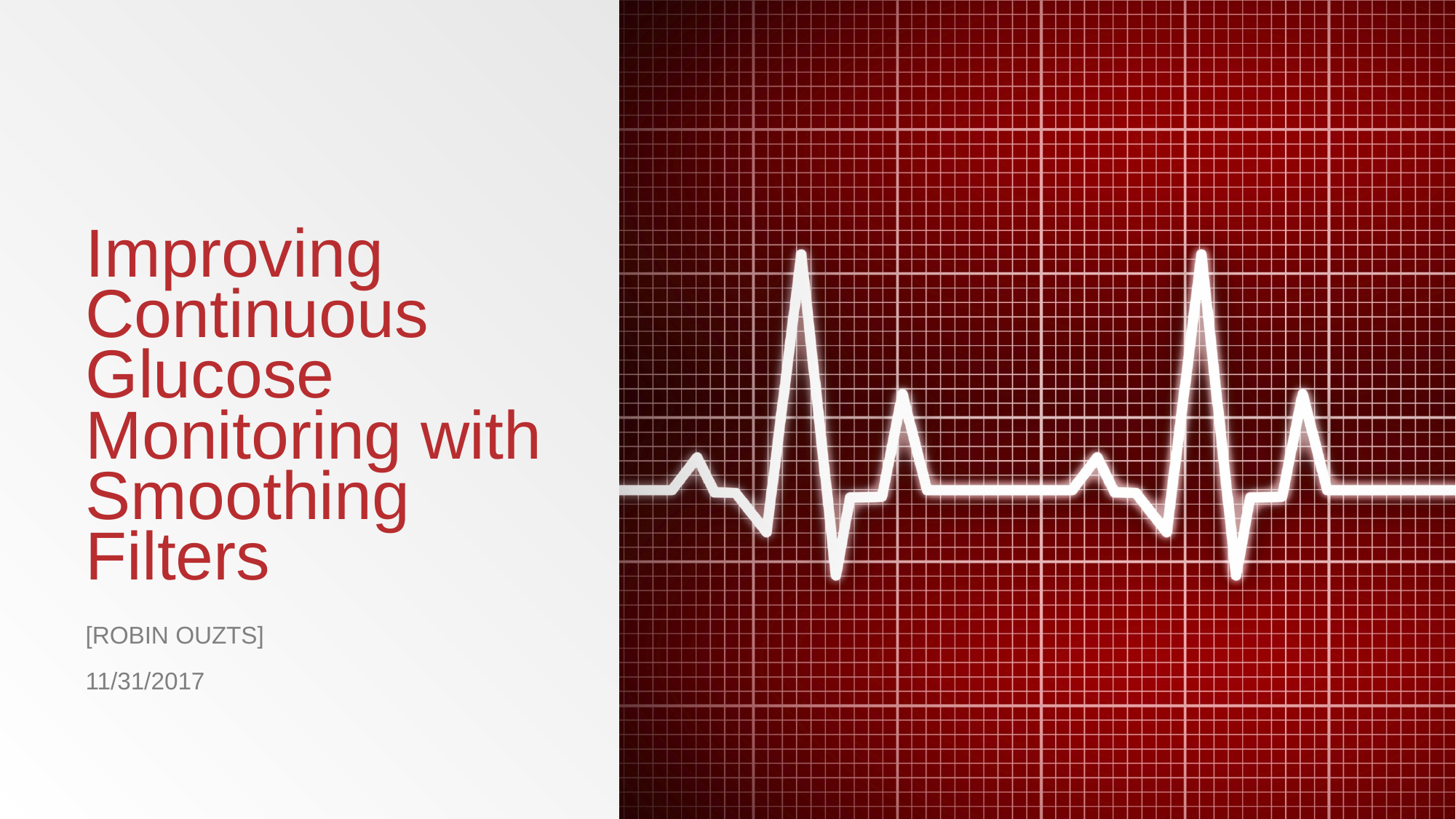

# Improving Continuous Glucose Monitoring with Smoothing Filters
[Robin Ouzts]
11/31/2017